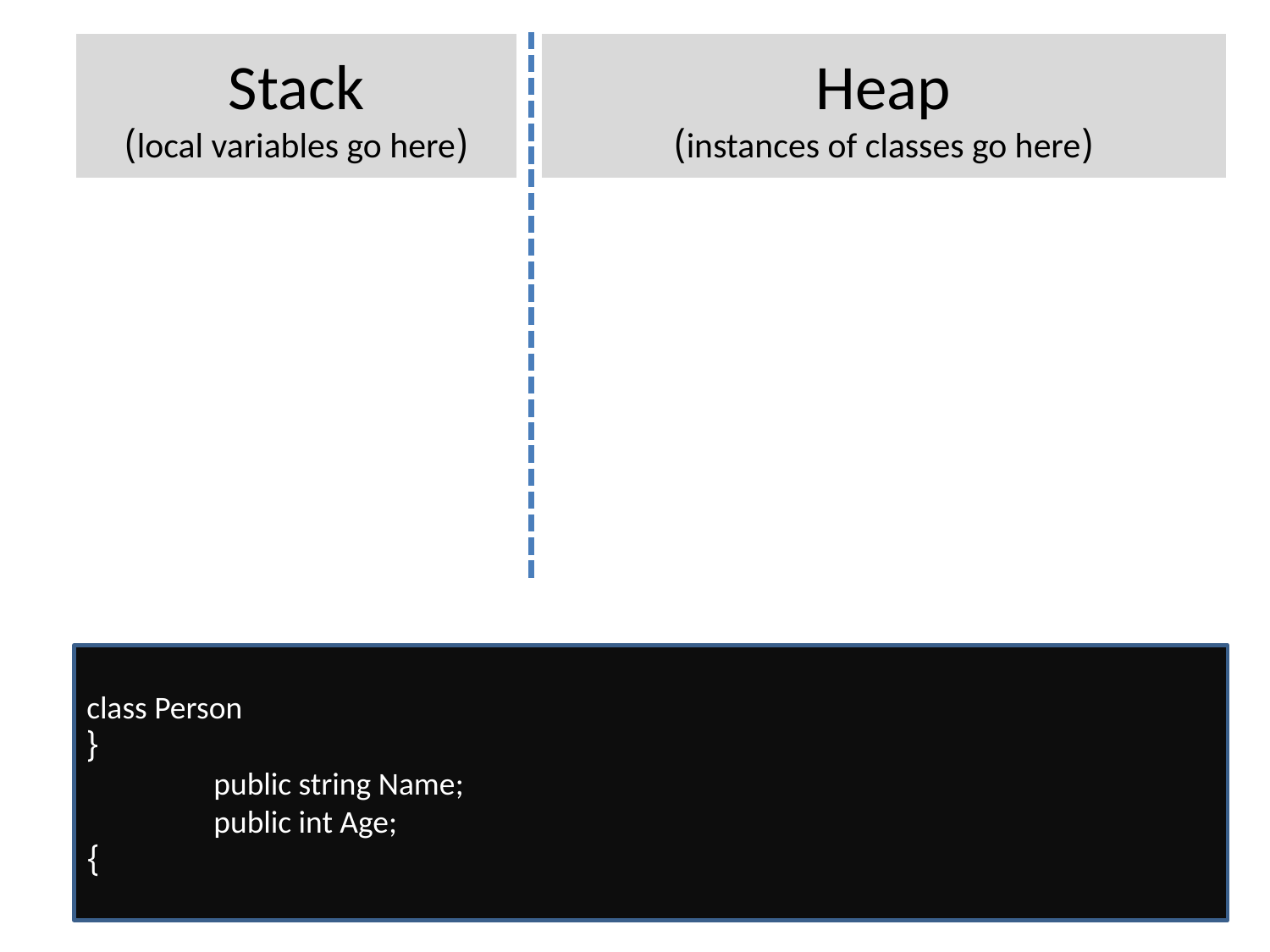

Stack
(local variables go here)
Heap
(instances of classes go here)
class Person
{
	public string Name;
	public int Age;
}